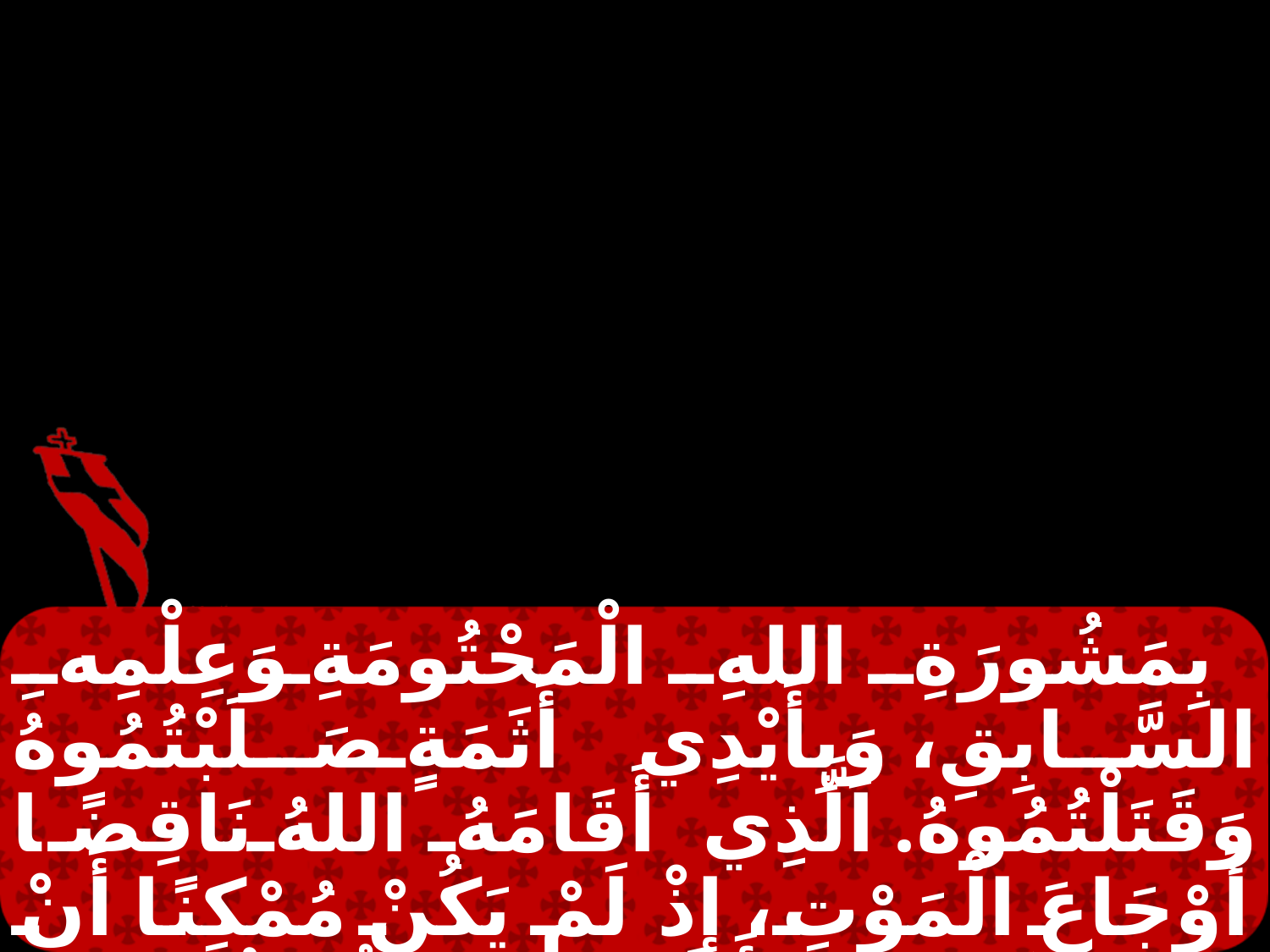

بِمَشُورَةِ اللهِ الْمَحْتُومَةِ وَعِلْمِهِ السَّابِقِ، وَبِأَيْدِي أَثَمَةٍ صَلَبْتُمُوهُ وَقَتَلْتُمُوهُ. اَلَّذِي أَقَامَهُ اللهُ نَاقِضًا أَوْجَاعَ الْمَوْتِ، إِذْ لَمْ يَكُنْ مُمْكِنًا أَنْ يُمْسَكَ مِنْهُ. لأَنَّ دَاوُدَ يَقُولُ فِيهِ: كُنْتُ أَرَى الرَّبَّ أَمَامِي فِي كُلِّ حِينٍ،